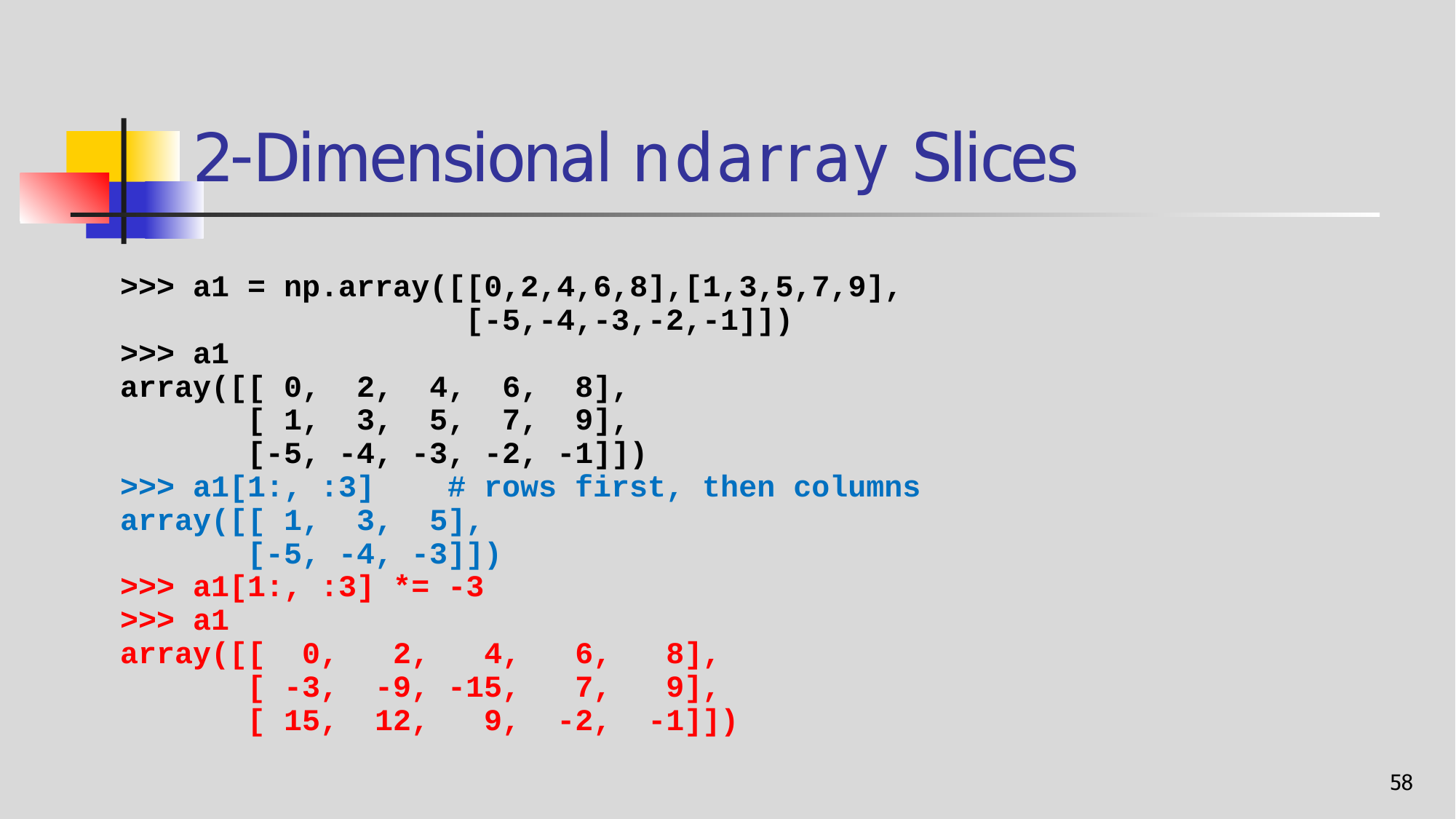

# 2-Dimensional ndarray Slices
>>> a1 = np.array([[0,2,4,6,8],[1,3,5,7,9],
                   [-5,-4,-3,-2,-1]])
>>> a1
array([[ 0,  2,  4,  6,  8],
       [ 1,  3,  5,  7,  9],
       [-5, -4, -3, -2, -1]])
>>> a1[1:, :3] 	# rows first, then columns
array([[ 1,  3,  5],
       [-5, -4, -3]])
>>> a1[1:, :3] *= -3
>>> a1
array([[  0,   2,   4,   6,   8],
       [ -3,  -9, -15,   7,   9],
       [ 15,  12,   9,  -2,  -1]])
58